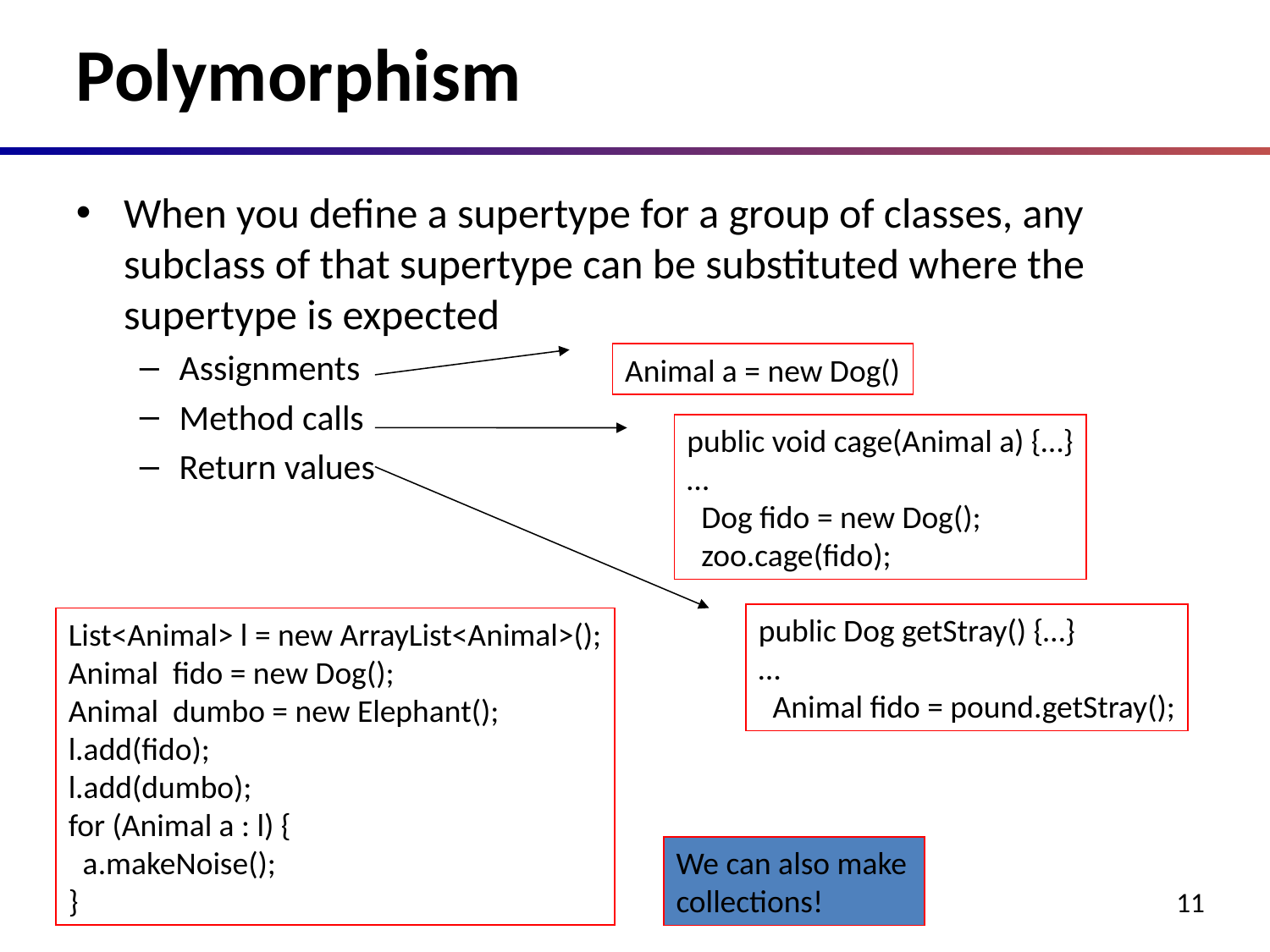

# Polymorphism
When you define a supertype for a group of classes, any subclass of that supertype can be substituted where the supertype is expected
Assignments
Method calls
Return values
Animal a = new Dog()

public void cage(Animal a) {…}
…
  Dog fido = new Dog();
  zoo.cage(fido);

public Dog getStray() {…}
…
  Animal fido = pound.getStray();
List<Animal> l = new ArrayList<Animal>();
Animal  fido = new Dog();
Animal  dumbo = new Elephant();
l.add(fido);
l.add(dumbo);
for (Animal a : l) {
  a.makeNoise();
}
We can also make collections!